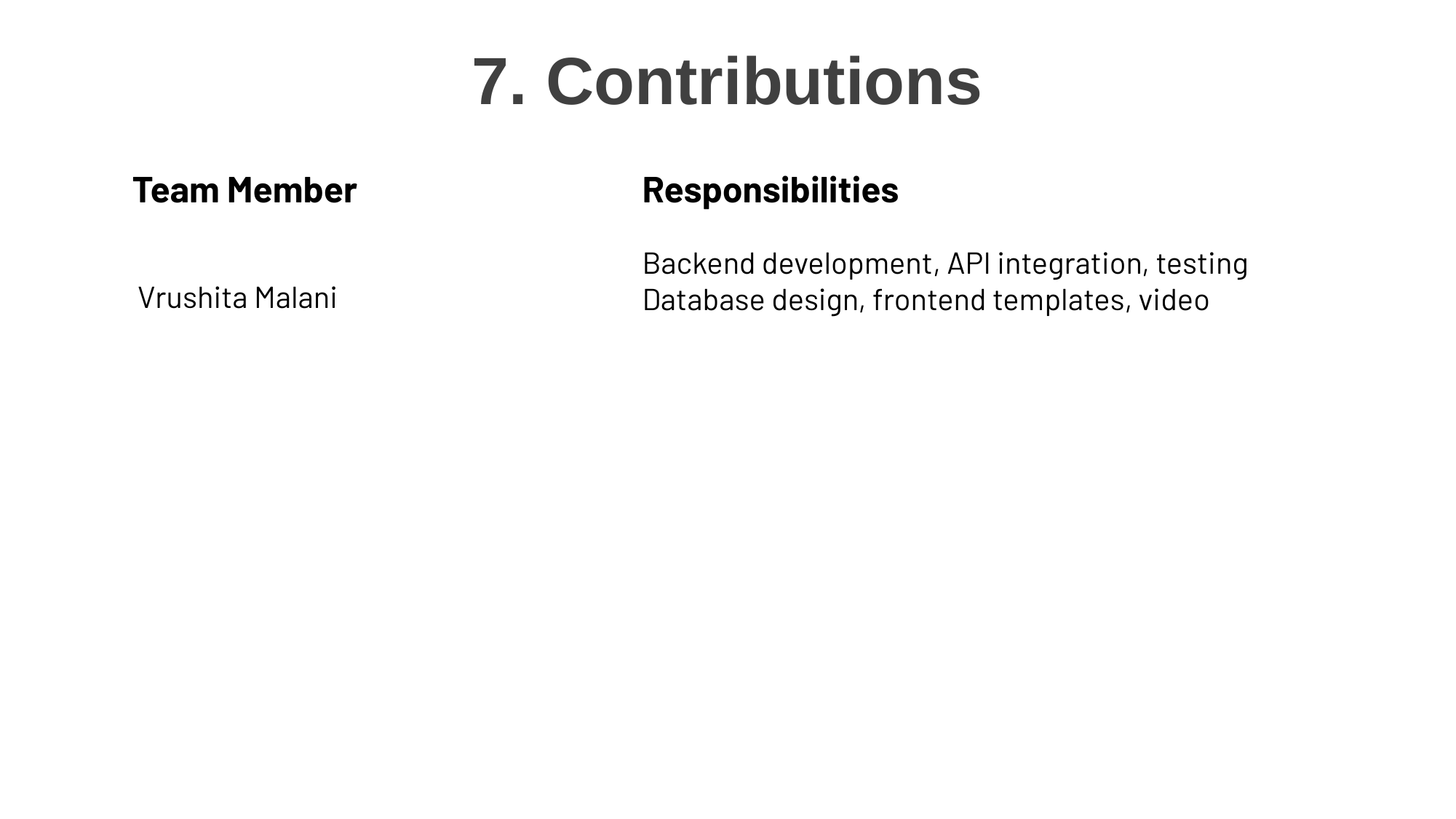

# 7. Contributions
| Team Member | Responsibilities |
| --- | --- |
| Vrushita Malani | Backend development, API integration, testing Database design, frontend templates, video |
|  |  |